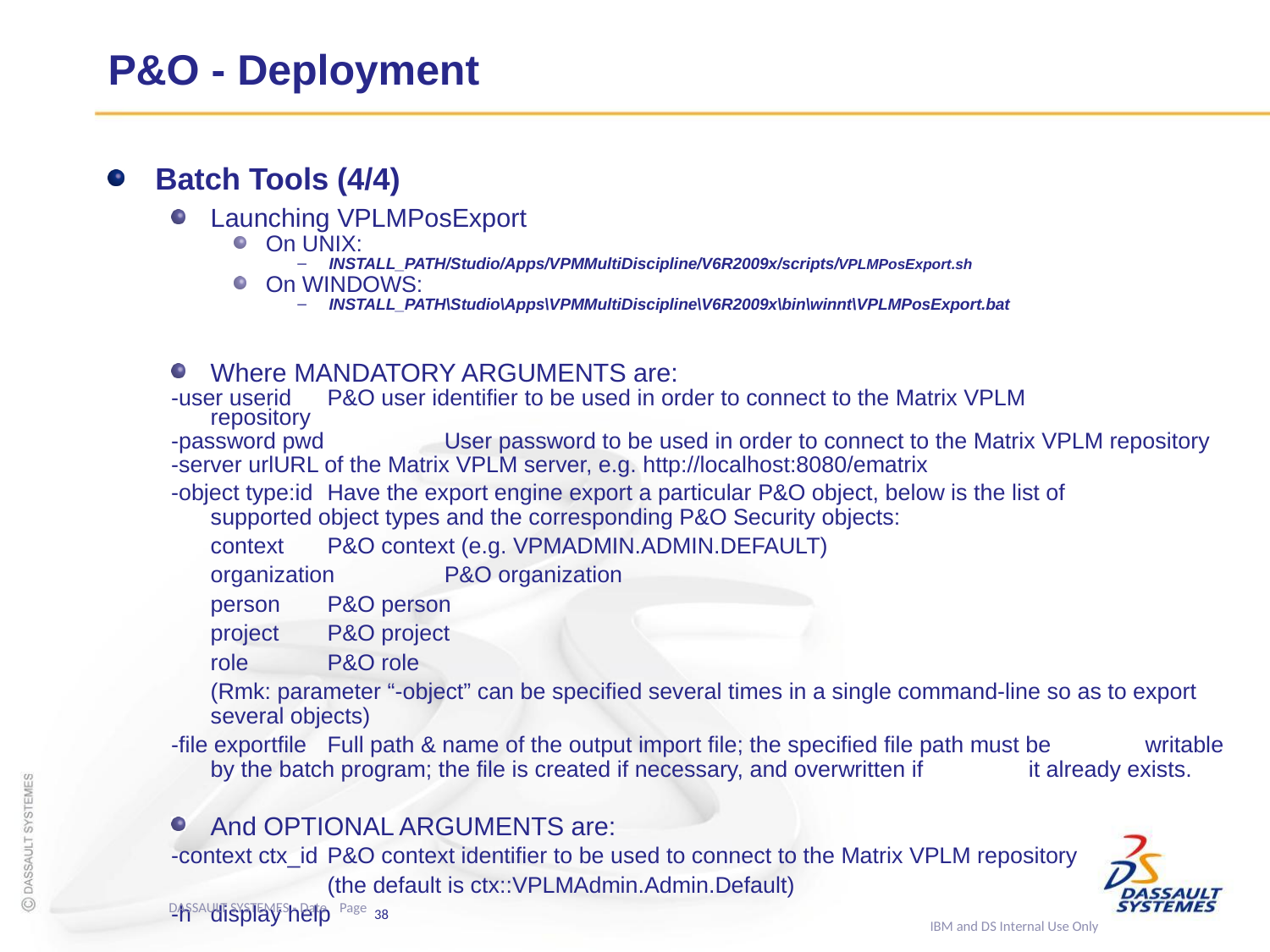

# P&O - Deployment
Batch Tools (4/4)
Launching VPLMPosExport
On UNIX:
INSTALL_PATH/Studio/Apps/VPMMultiDiscipline/V6R2009x/scripts/VPLMPosExport.sh
On WINDOWS:
INSTALL_PATH\Studio\Apps\VPMMultiDiscipline\V6R2009x\bin\winnt\VPLMPosExport.bat

Where MANDATORY ARGUMENTS are:
-user userid	P&O user identifier to be used in order to connect to the Matrix VPLM 		repository
-password pwd 	User password to be used in order to connect to the Matrix VPLM repository
-server urlURL of the Matrix VPLM server, e.g. http://localhost:8080/ematrix
-object type:id  	Have the export engine export a particular P&O object, below is the list of 		supported object types and the corresponding P&O Security objects:
	context	P&O context (e.g. VPMADMIN.ADMIN.DEFAULT)
	organization	P&O organization
	person	P&O person
	project	P&O project
	role	P&O role
	(Rmk: parameter “-object” can be specified several times in a single command-line so as to export several objects)
-file exportfile 	Full path & name of the output import file; the specified file path must be 		writable by the batch program; the file is created if necessary, and overwritten if 		it already exists.

And OPTIONAL ARGUMENTS are:
-context ctx_id	P&O context identifier to be used to connect to the Matrix VPLM repository
		 	(the default is ctx::VPLMAdmin.Admin.Default)
-h			display help
DASSAULT SYSTEMES - Date    Page